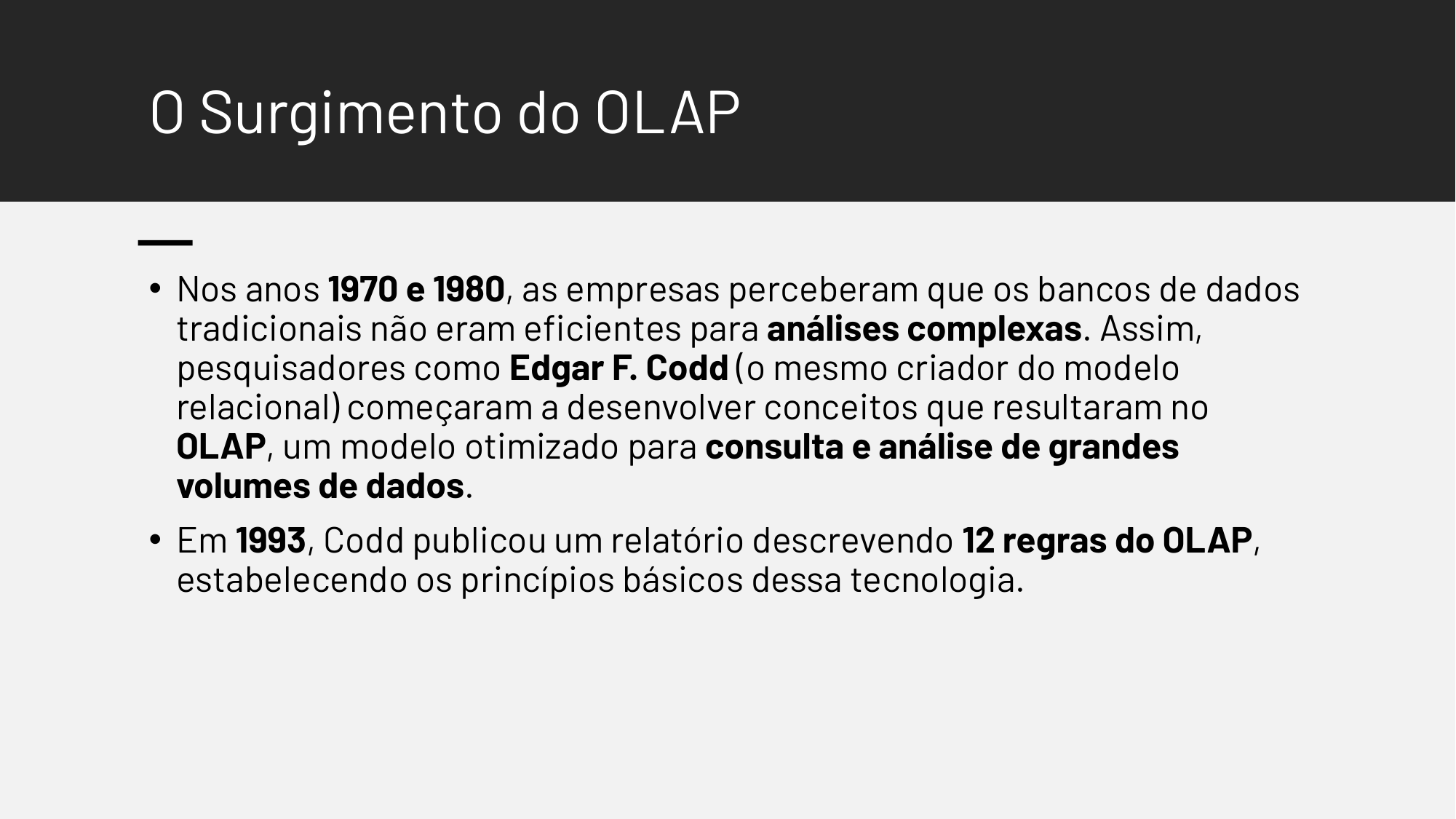

# O Surgimento do OLAP

Nos anos 1970 e 1980, as empresas perceberam que os bancos de dados tradicionais não eram eficientes para análises complexas. Assim, pesquisadores como Edgar F. Codd (o mesmo criador do modelo relacional) começaram a desenvolver conceitos que resultaram no OLAP, um modelo otimizado para consulta e análise de grandes volumes de dados.
Em 1993, Codd publicou um relatório descrevendo 12 regras do OLAP, estabelecendo os princípios básicos dessa tecnologia.